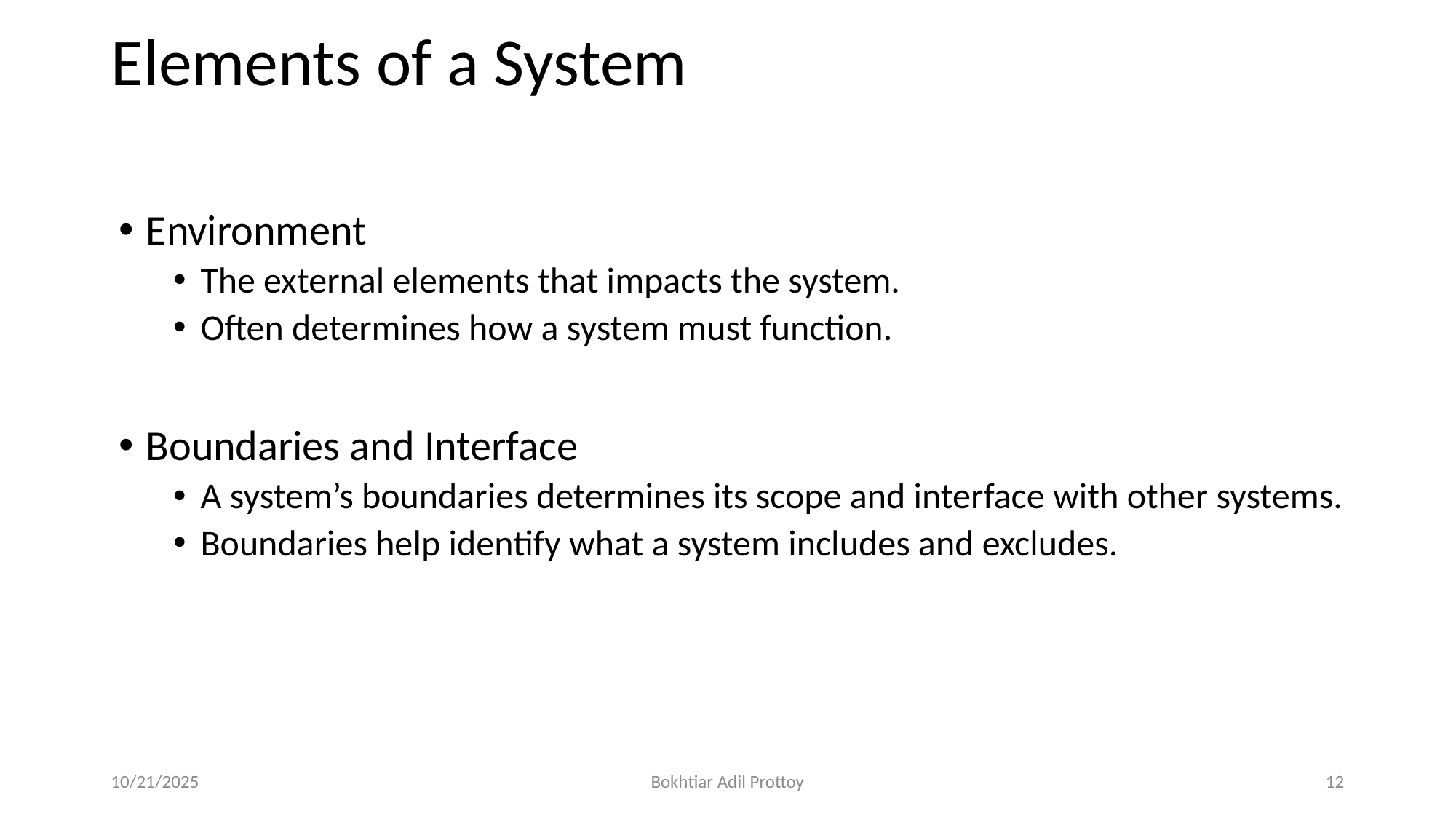

# Elements of a System

Environment
The external elements that impacts the system.
Often determines how a system must function.

Boundaries and Interface
A system’s boundaries determines its scope and interface with other systems.
Boundaries help identify what a system includes and excludes.

10/21/2025
Bokhtiar Adil Prottoy
12